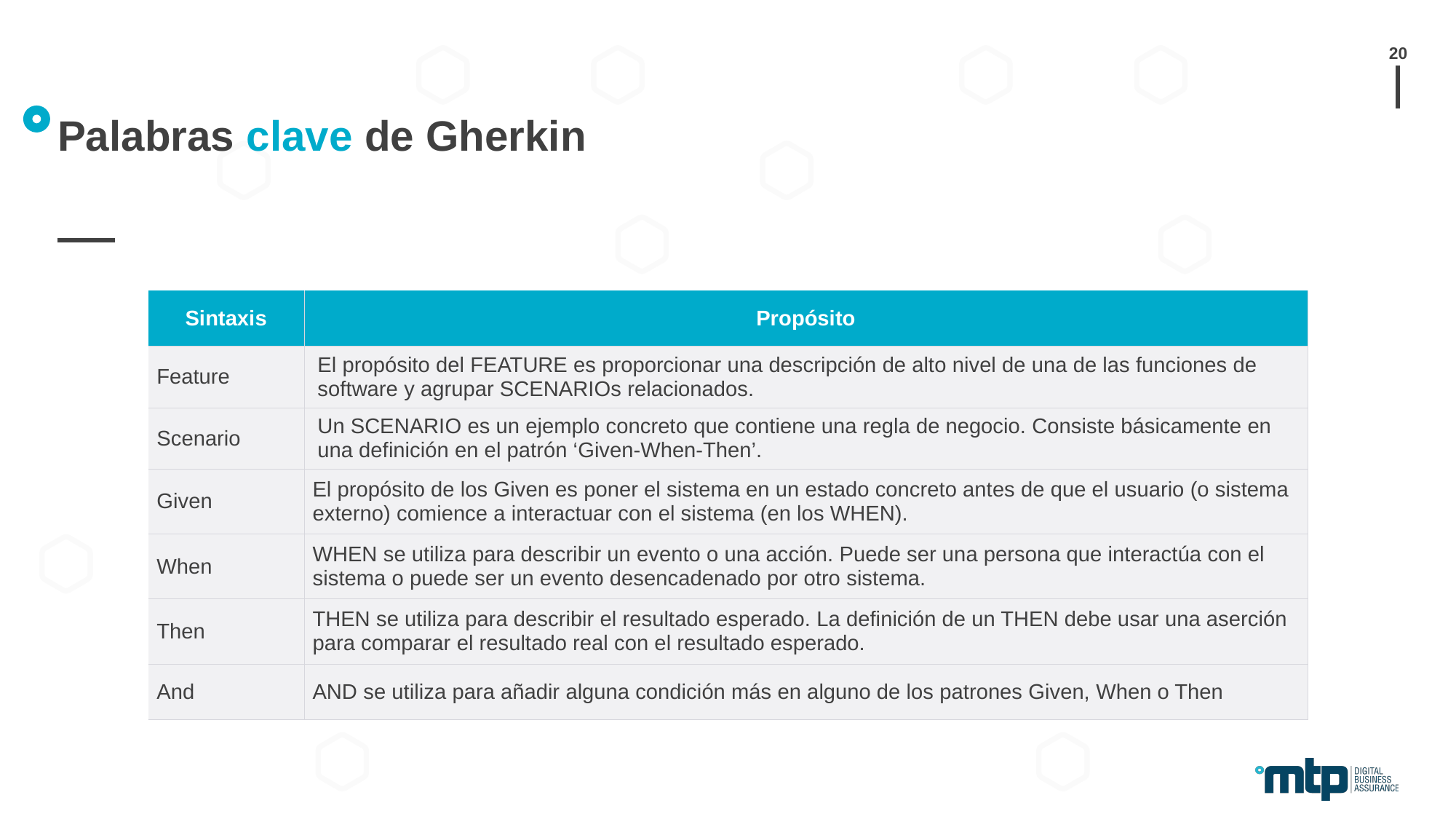

20
# Palabras clave de Gherkin
| Sintaxis | Propósito |
| --- | --- |
| Feature | El propósito del FEATURE es proporcionar una descripción de alto nivel de una de las funciones de software y agrupar SCENARIOs relacionados. |
| Scenario | Un SCENARIO es un ejemplo concreto que contiene una regla de negocio. Consiste básicamente en una definición en el patrón ‘Given-When-Then’. |
| Given | El propósito de los Given es poner el sistema en un estado concreto antes de que el usuario (o sistema externo) comience a interactuar con el sistema (en los WHEN). |
| When | WHEN se utiliza para describir un evento o una acción. Puede ser una persona que interactúa con el sistema o puede ser un evento desencadenado por otro sistema. |
| Then | THEN se utiliza para describir el resultado esperado. La definición de un THEN debe usar una aserción para comparar el resultado real con el resultado esperado. |
| And | AND se utiliza para añadir alguna condición más en alguno de los patrones Given, When o Then |